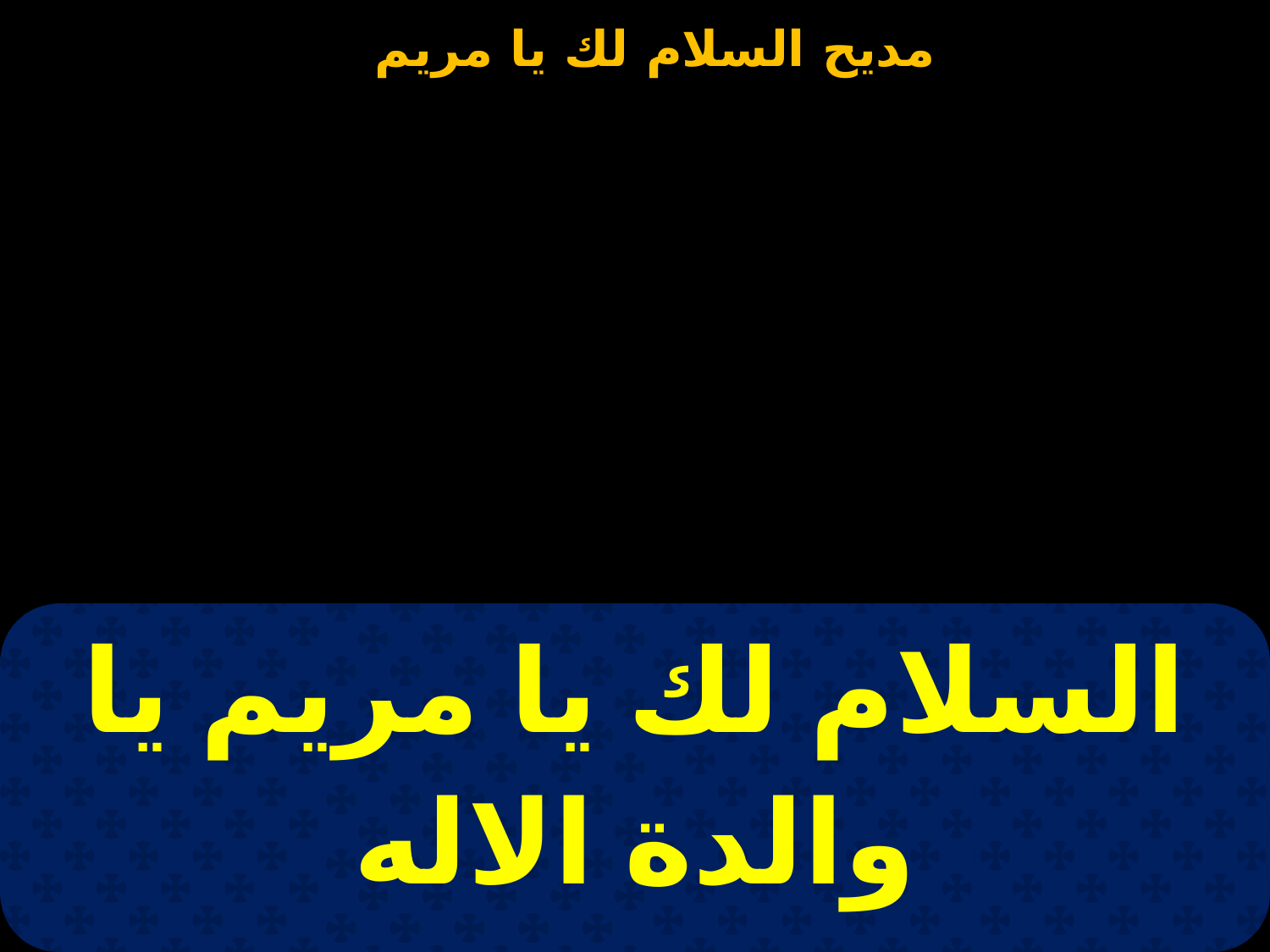

| السلام لك يا مريم يا والدة الاله |
| --- |